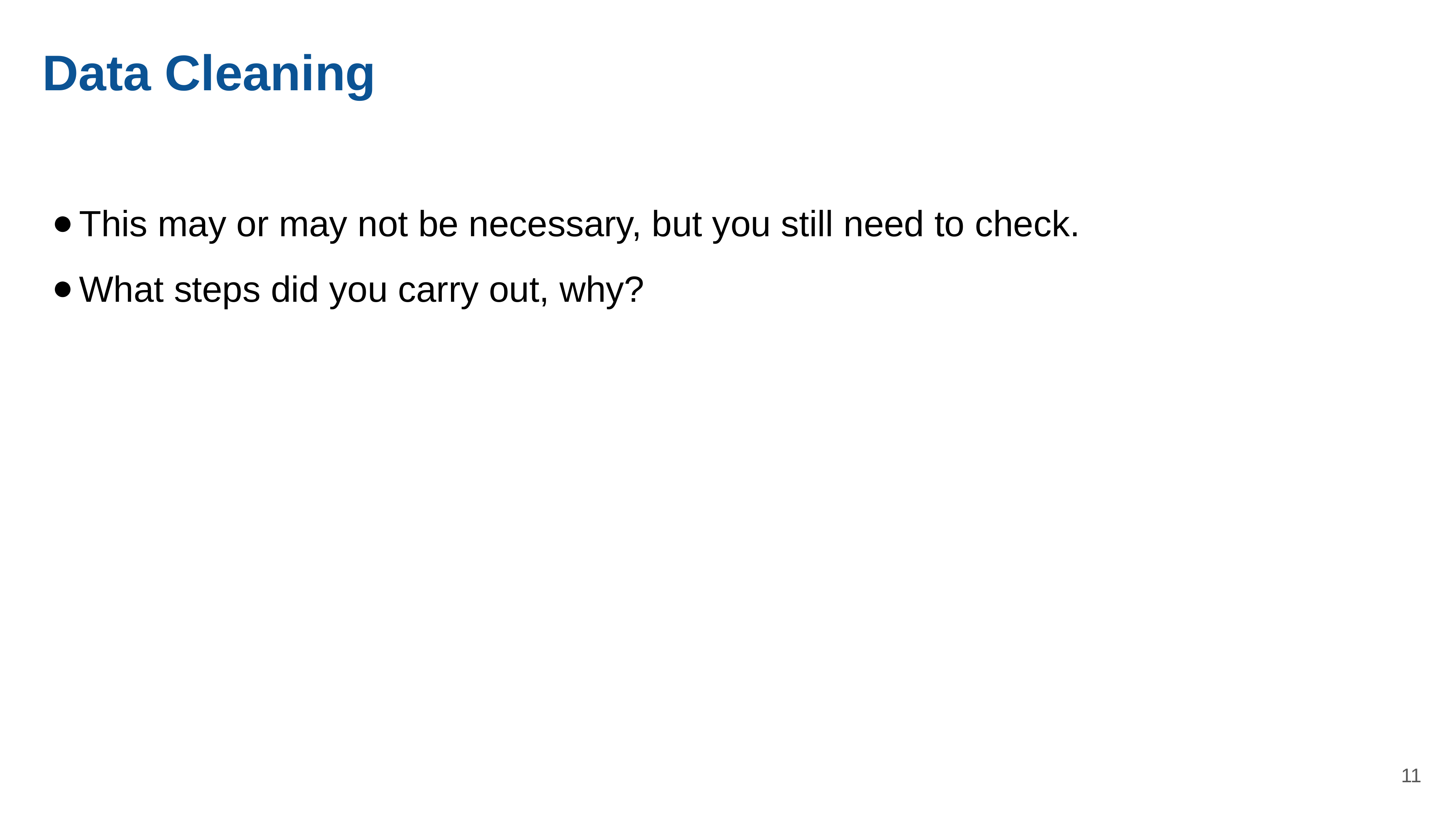

# Data Cleaning

This may or may not be necessary, but you still need to check.
What steps did you carry out, why?
11